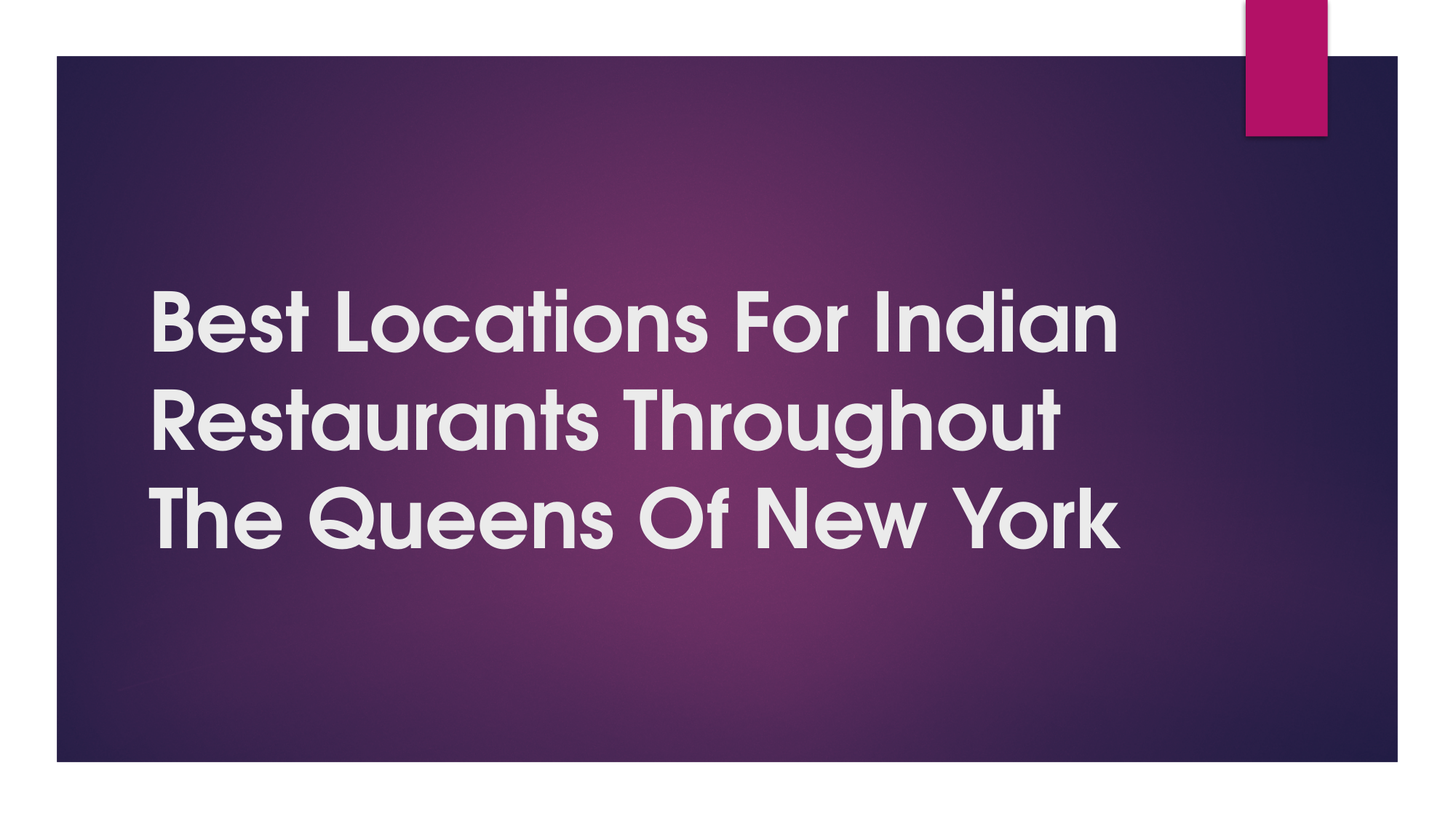

# Best Locations For Indian Restaurants Throughout The Queens Of New York